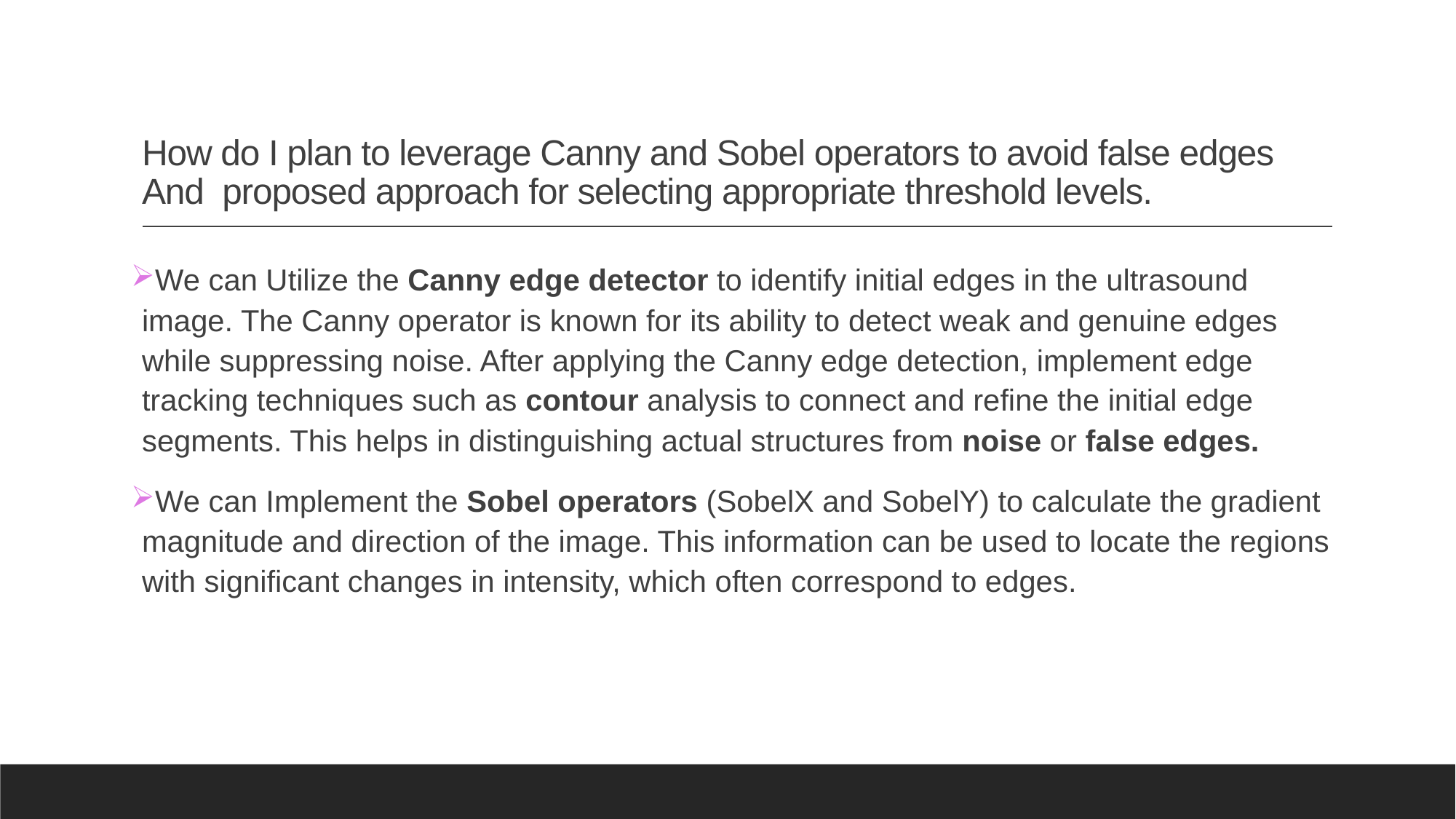

# How do I plan to leverage Canny and Sobel operators to avoid false edges And  proposed approach for selecting appropriate threshold levels.
We can Utilize the Canny edge detector to identify initial edges in the ultrasound image. The Canny operator is known for its ability to detect weak and genuine edges while suppressing noise. After applying the Canny edge detection, implement edge tracking techniques such as contour analysis to connect and refine the initial edge segments. This helps in distinguishing actual structures from noise or false edges.
We can Implement the Sobel operators (SobelX and SobelY) to calculate the gradient magnitude and direction of the image. This information can be used to locate the regions with significant changes in intensity, which often correspond to edges.